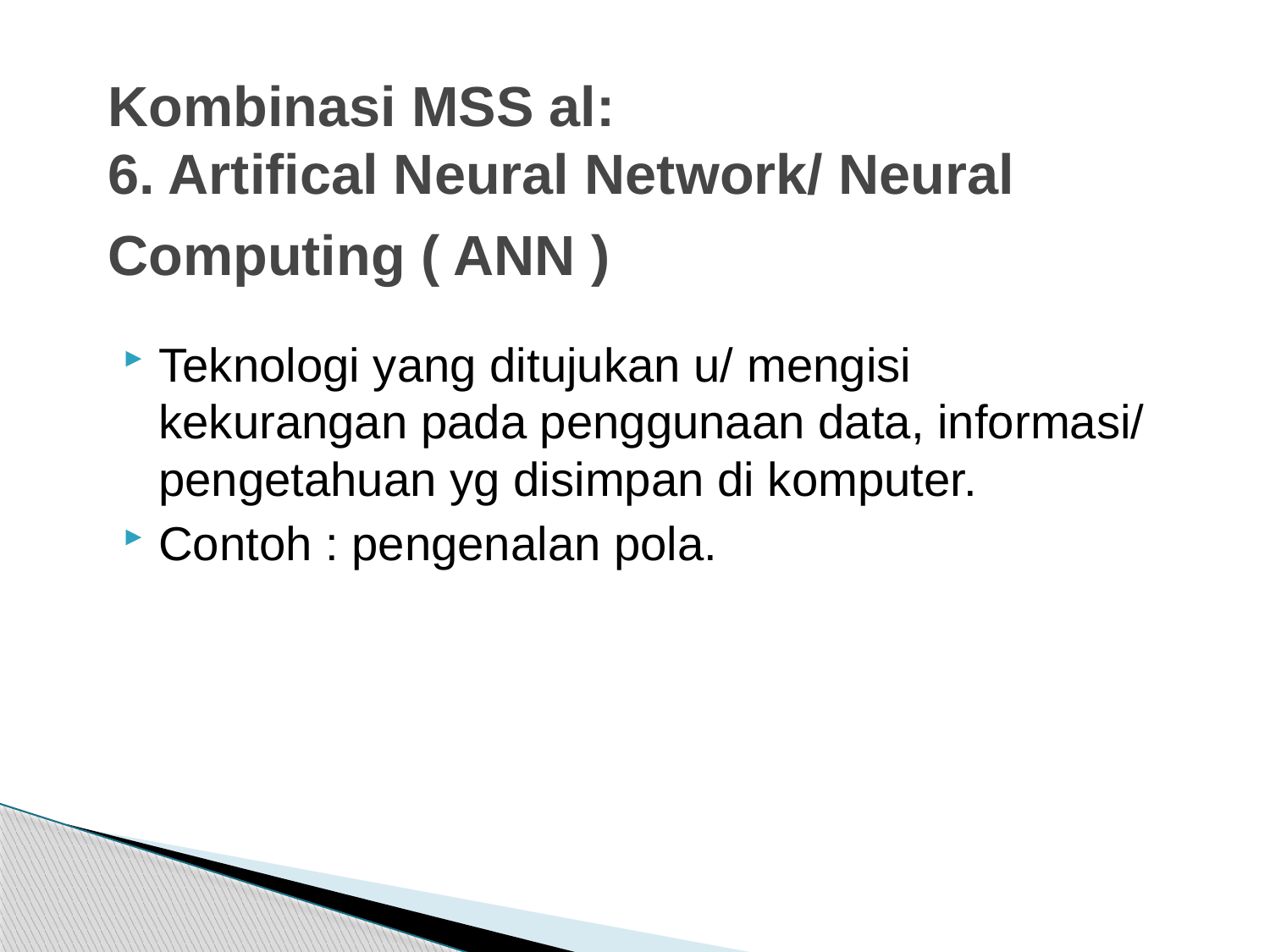

# Kombinasi MSS al: 6. Artifical Neural Network/ Neural Computing ( ANN )
Teknologi yang ditujukan u/ mengisi kekurangan pada penggunaan data, informasi/ pengetahuan yg disimpan di komputer.
Contoh : pengenalan pola.